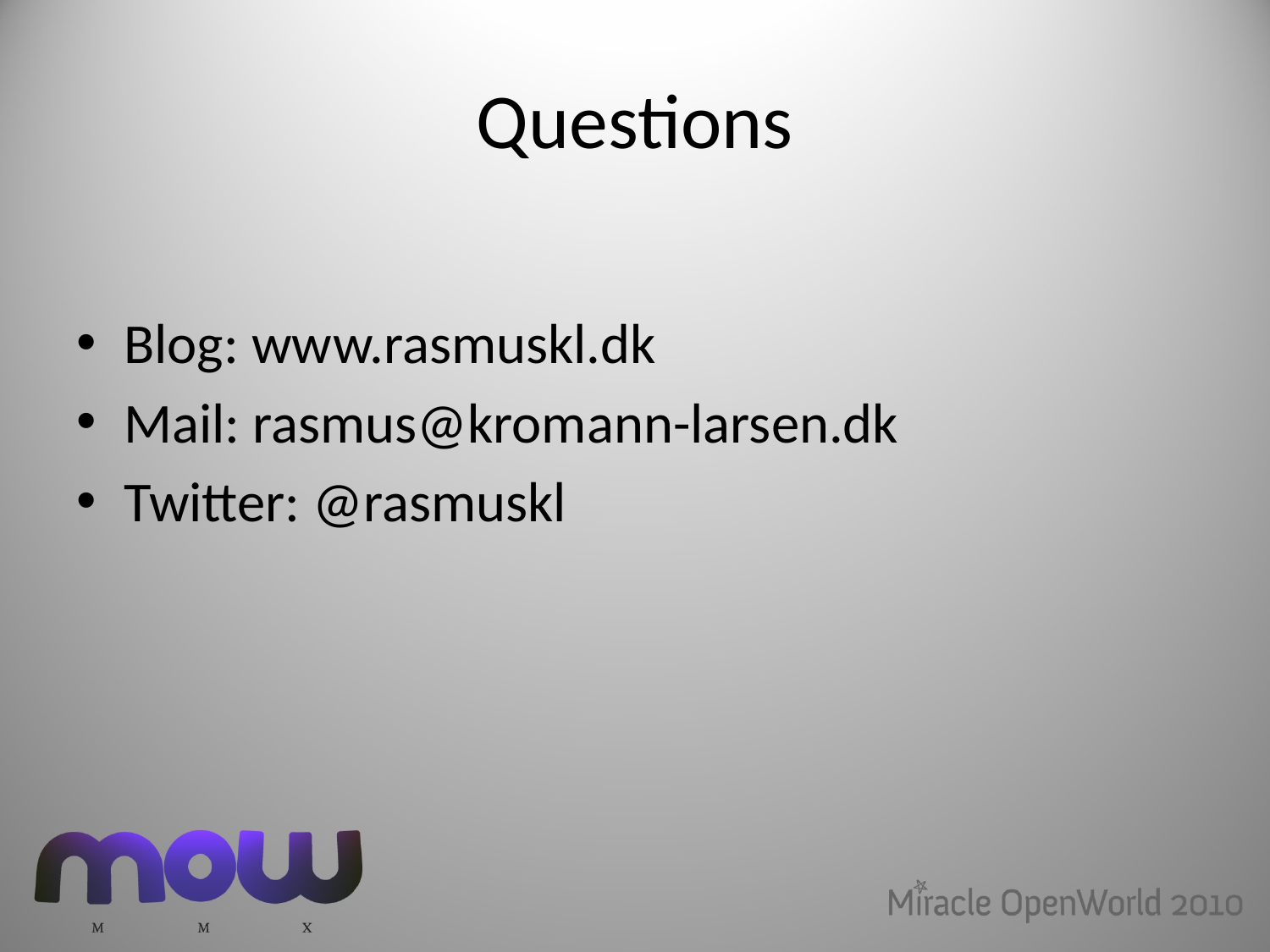

# Questions

Blog: www.rasmuskl.dk
Mail: rasmus@kromann-larsen.dk
Twitter: @rasmuskl